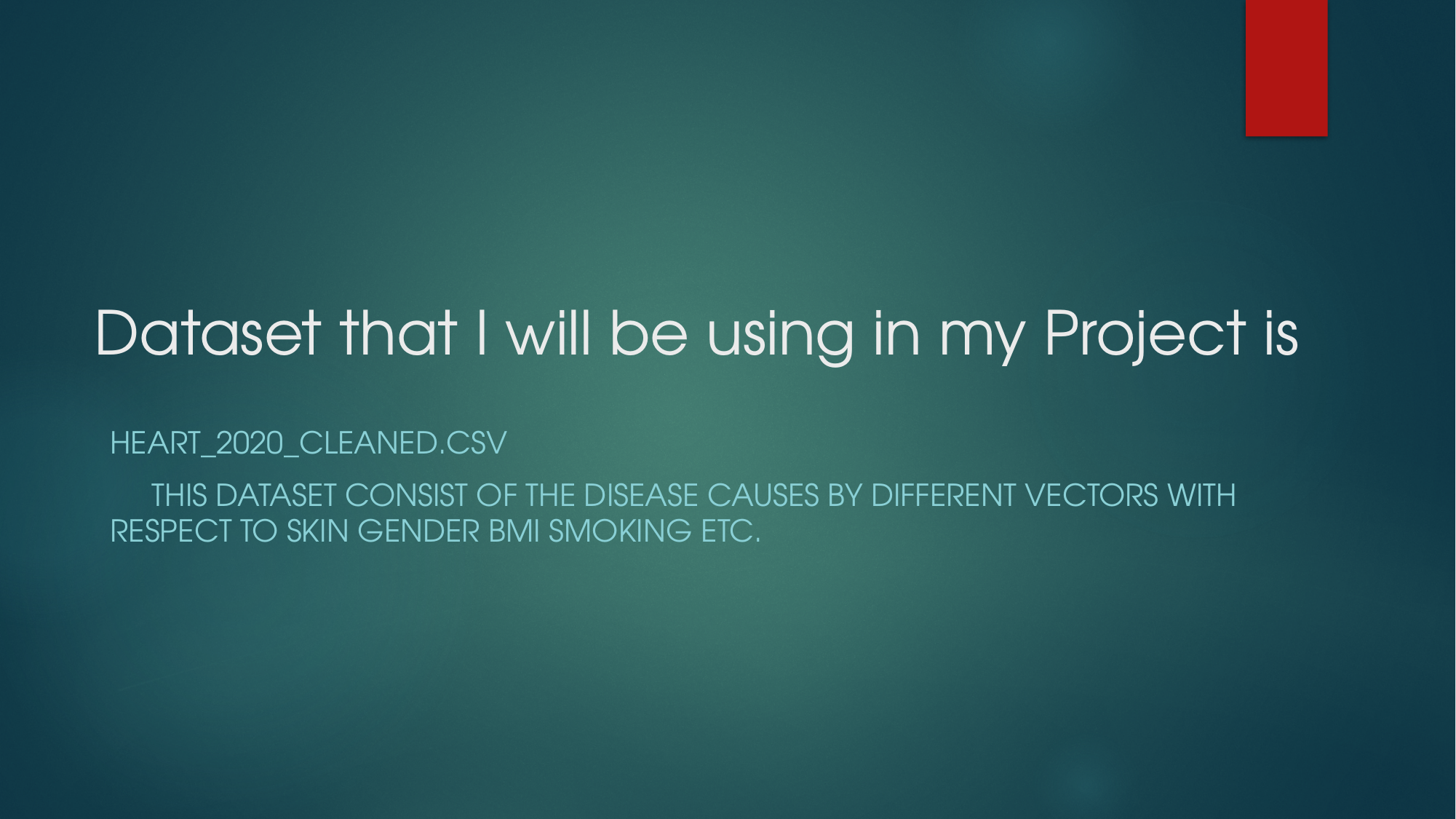

# Dataset that I will be using in my Project is
heart_2020_cleaned.csv
     This dataset consist of the disease causes by different vectors with respect to Skin Gender Bmi Smoking etc.